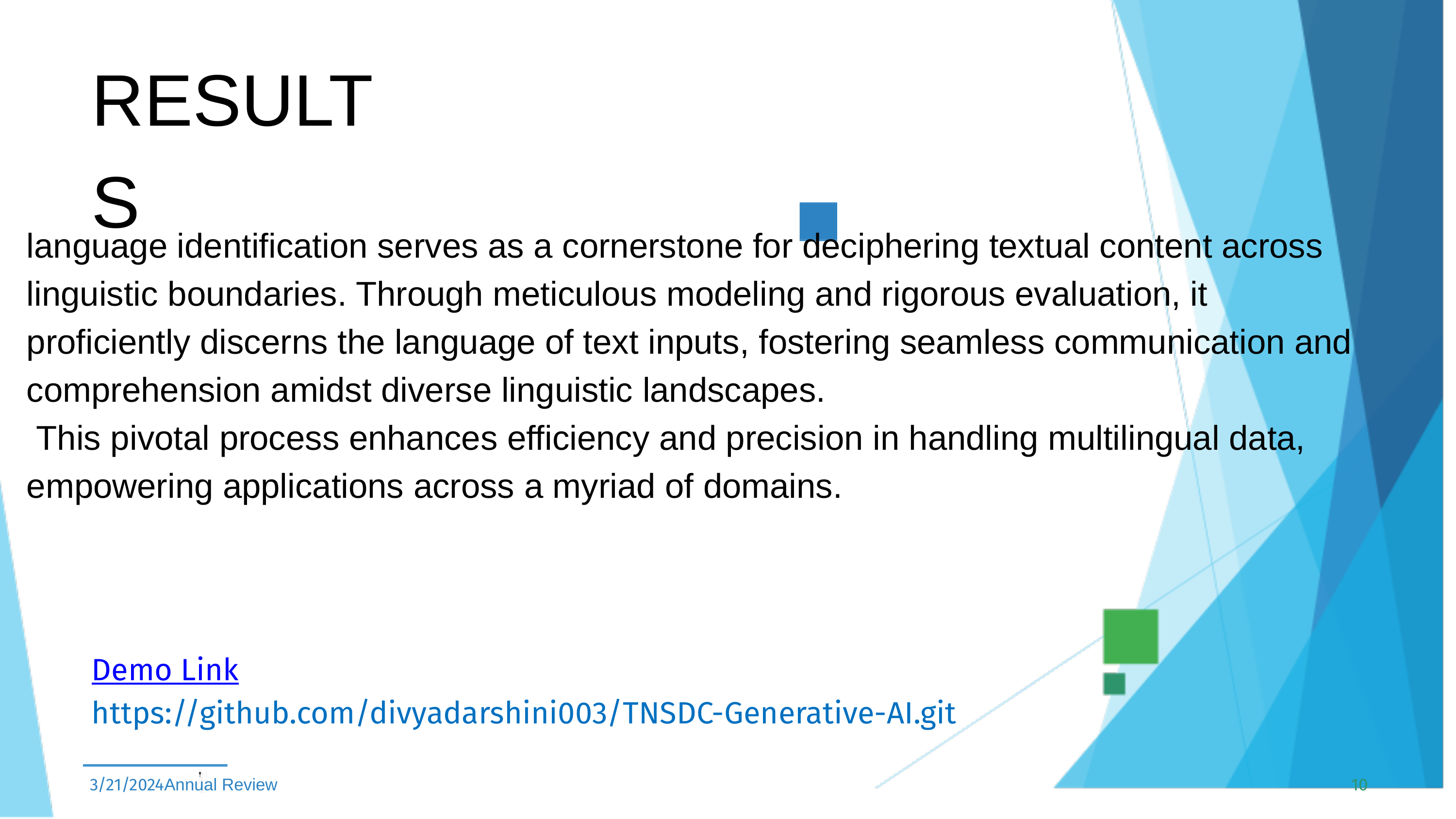

RESULTS

language identification serves as a cornerstone for deciphering textual content across linguistic boundaries. Through meticulous modeling and rigorous evaluation, it proficiently discerns the language of text inputs, fostering seamless communication and comprehension amidst diverse linguistic landscapes.
 This pivotal process enhances efficiency and precision in handling multilingual data, empowering applications across a myriad of domains.

Demo Link
https://github.com/divyadarshini003/TNSDC-Generative-AI.git

3/21/2024Annual Review
10